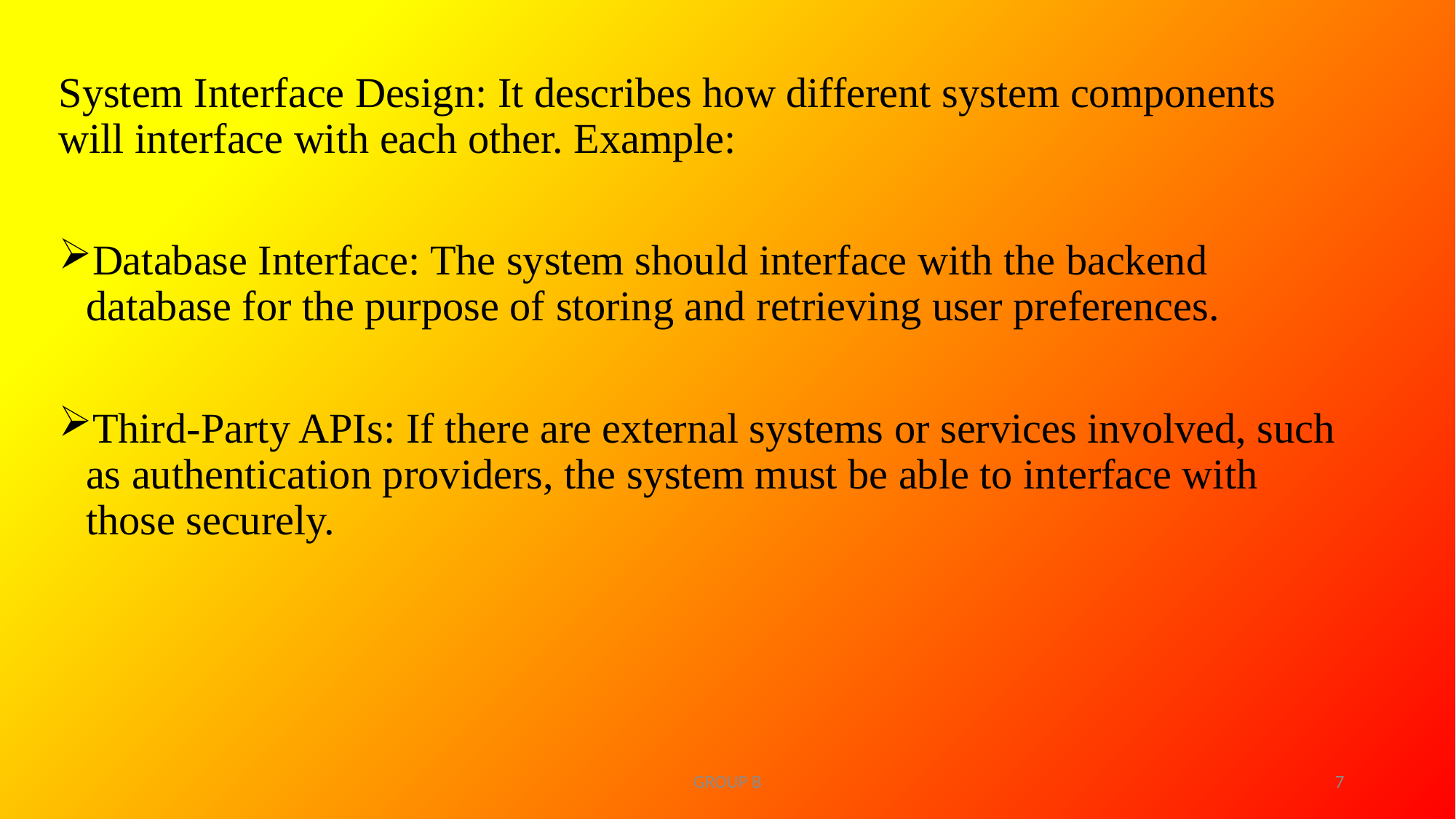

System Interface Design: It describes how different system components will interface with each other. Example:

Database Interface: The system should interface with the backend database for the purpose of storing and retrieving user preferences.

Third-Party APIs: If there are external systems or services involved, such as authentication providers, the system must be able to interface with those securely.

GROUP B
7